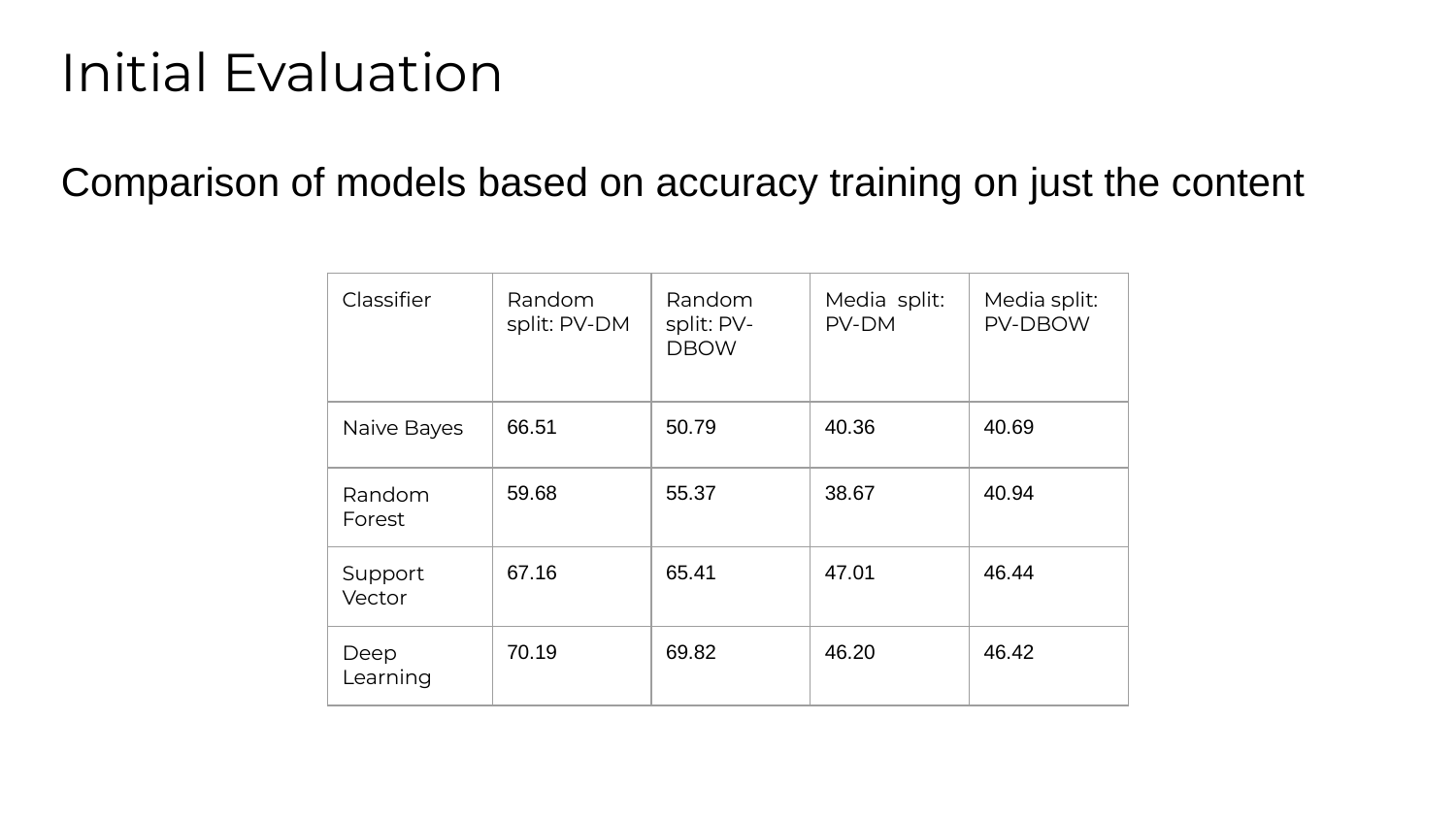

# Initial Evaluation

Comparison of models based on accuracy training on just the content

| Classifier | Random split: PV-DM | Random split: PV-DBOW | Media split: PV-DM | Media split: PV-DBOW |
| --- | --- | --- | --- | --- |
| Naive Bayes | 66.51 | 50.79 | 40.36 | 40.69 |
| Random Forest | 59.68 | 55.37 | 38.67 | 40.94 |
| Support Vector | 67.16 | 65.41 | 47.01 | 46.44 |
| Deep Learning | 70.19 | 69.82 | 46.20 | 46.42 |